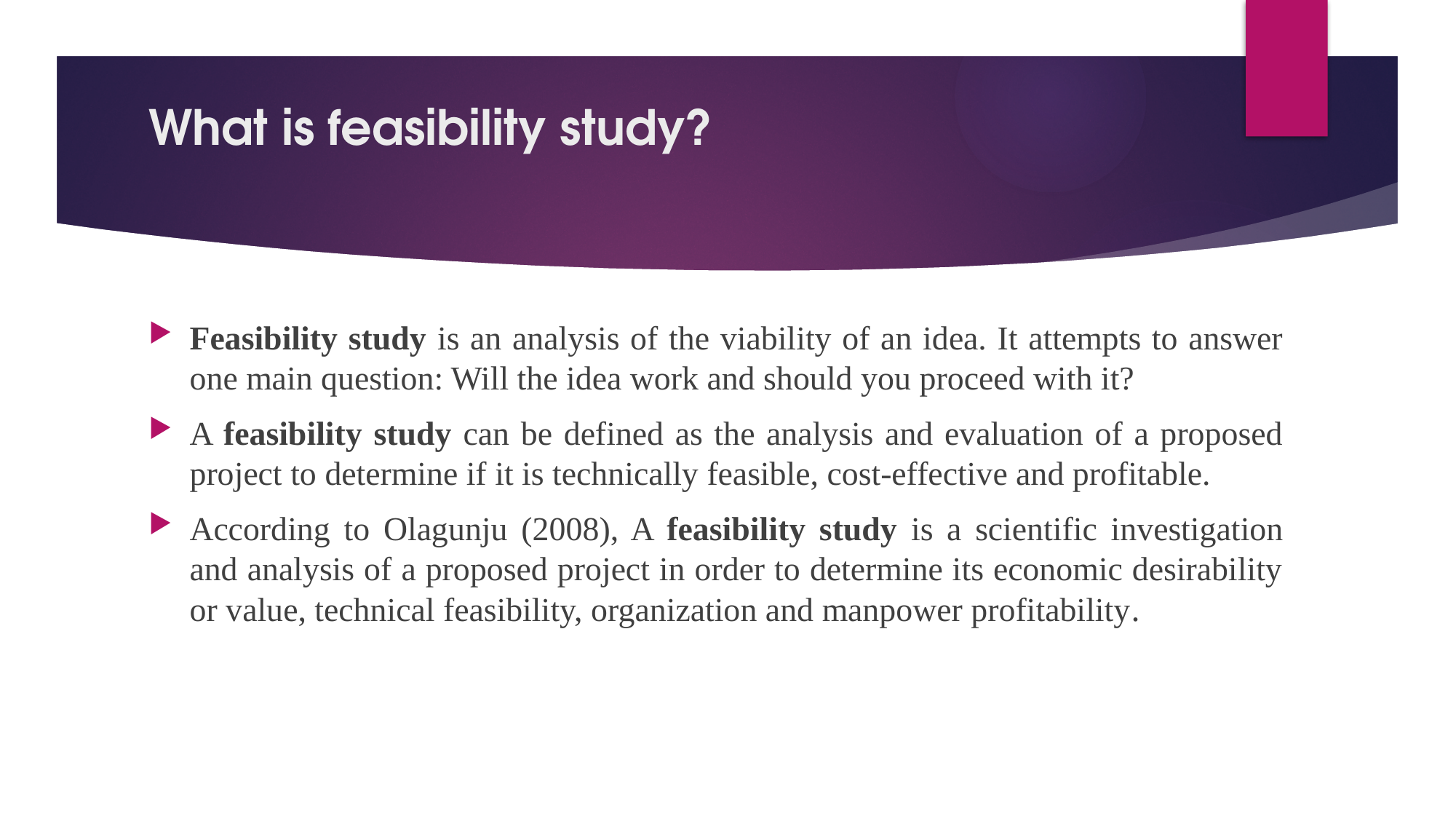

# What is feasibility study?
Feasibility study is an analysis of the viability of an idea. It attempts to answer one main question: Will the idea work and should you proceed with it?
A feasibility study can be defined as the analysis and evaluation of a proposed project to determine if it is technically feasible, cost-effective and profitable.
According to Olagunju (2008), A feasibility study is a scientific investigation and analysis of a proposed project in order to determine its economic desirability or value, technical feasibility, organization and manpower profitability.